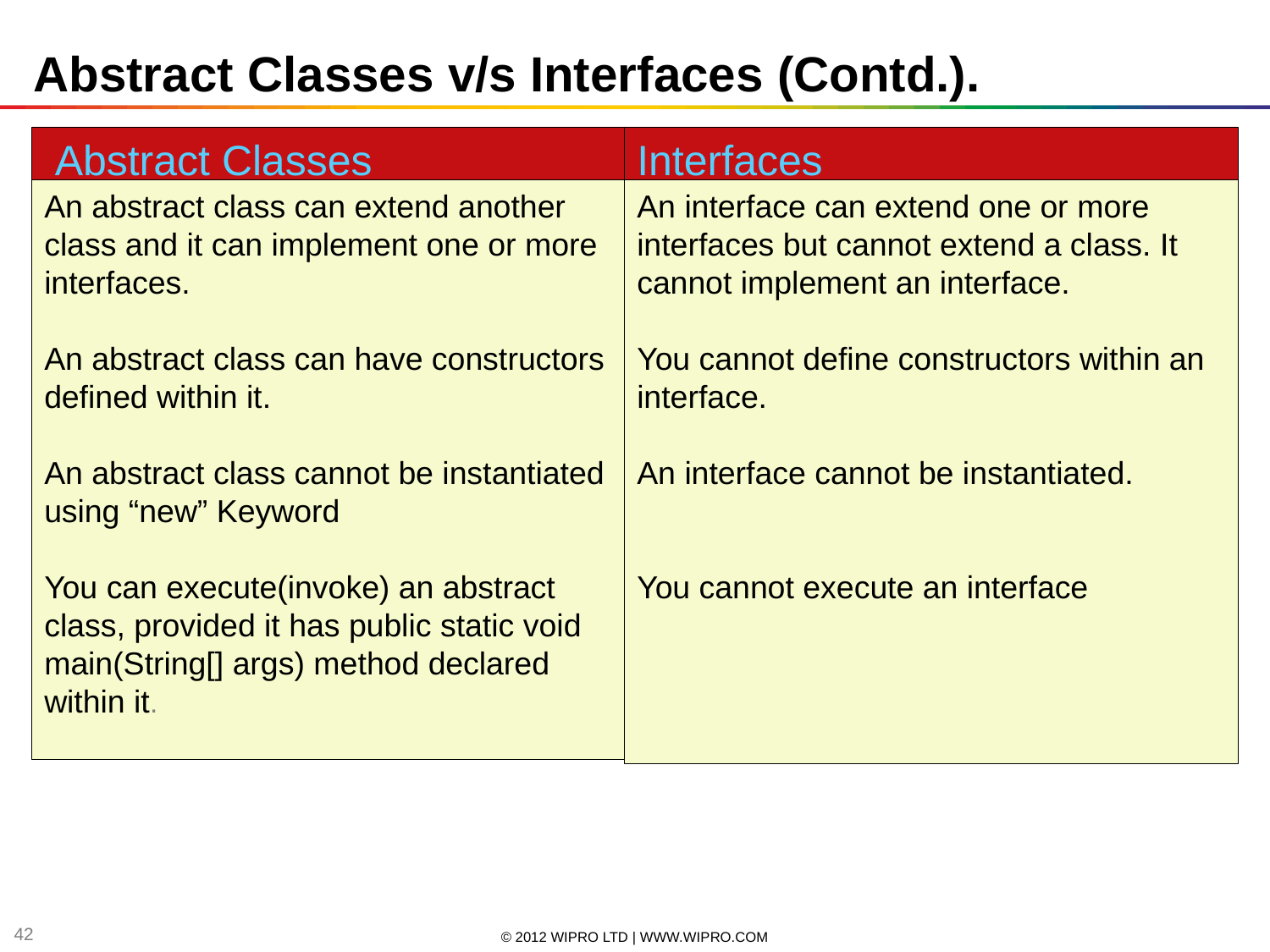

Abstract Classes v/s Interfaces (Contd.).

Abstract Classes
Interfaces

An abstract class can extend another class and it can implement one or more interfaces.

An abstract class can have constructors defined within it.

An abstract class cannot be instantiated using “new” Keyword

You can execute(invoke) an abstract class, provided it has public static void main(String[] args) method declared within it.

An interface can extend one or more interfaces but cannot extend a class. It cannot implement an interface.

You cannot define constructors within an interface.

An interface cannot be instantiated.

You cannot execute an interface